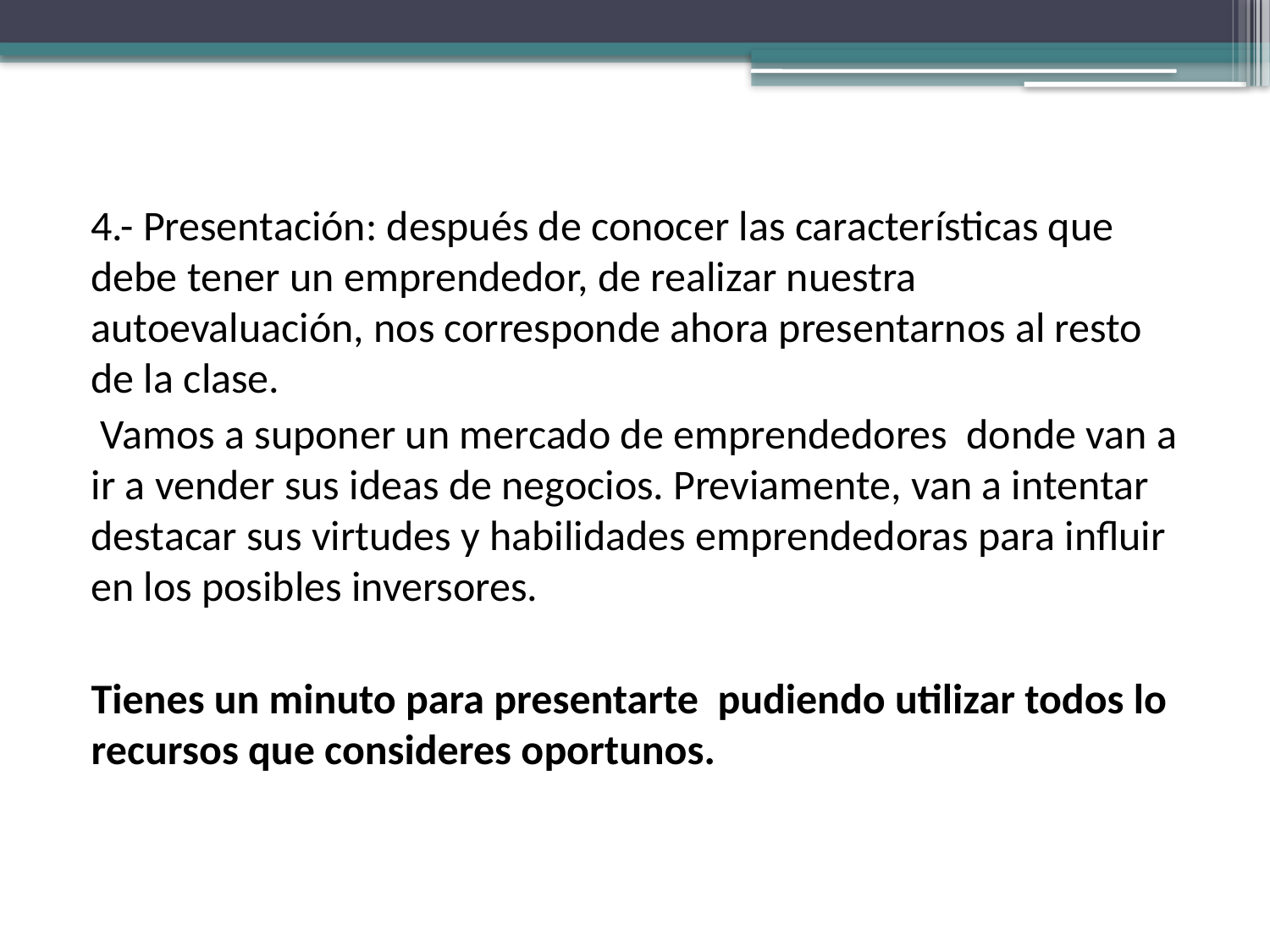

4.- Presentación: después de conocer las características que debe tener un emprendedor, de realizar nuestra autoevaluación, nos corresponde ahora presentarnos al resto de la clase.
 Vamos a suponer un mercado de emprendedores  donde van a ir a vender sus ideas de negocios. Previamente, van a intentar destacar sus virtudes y habilidades emprendedoras para influir en los posibles inversores.

Tienes un minuto para presentarte  pudiendo utilizar todos lo recursos que consideres oportunos.